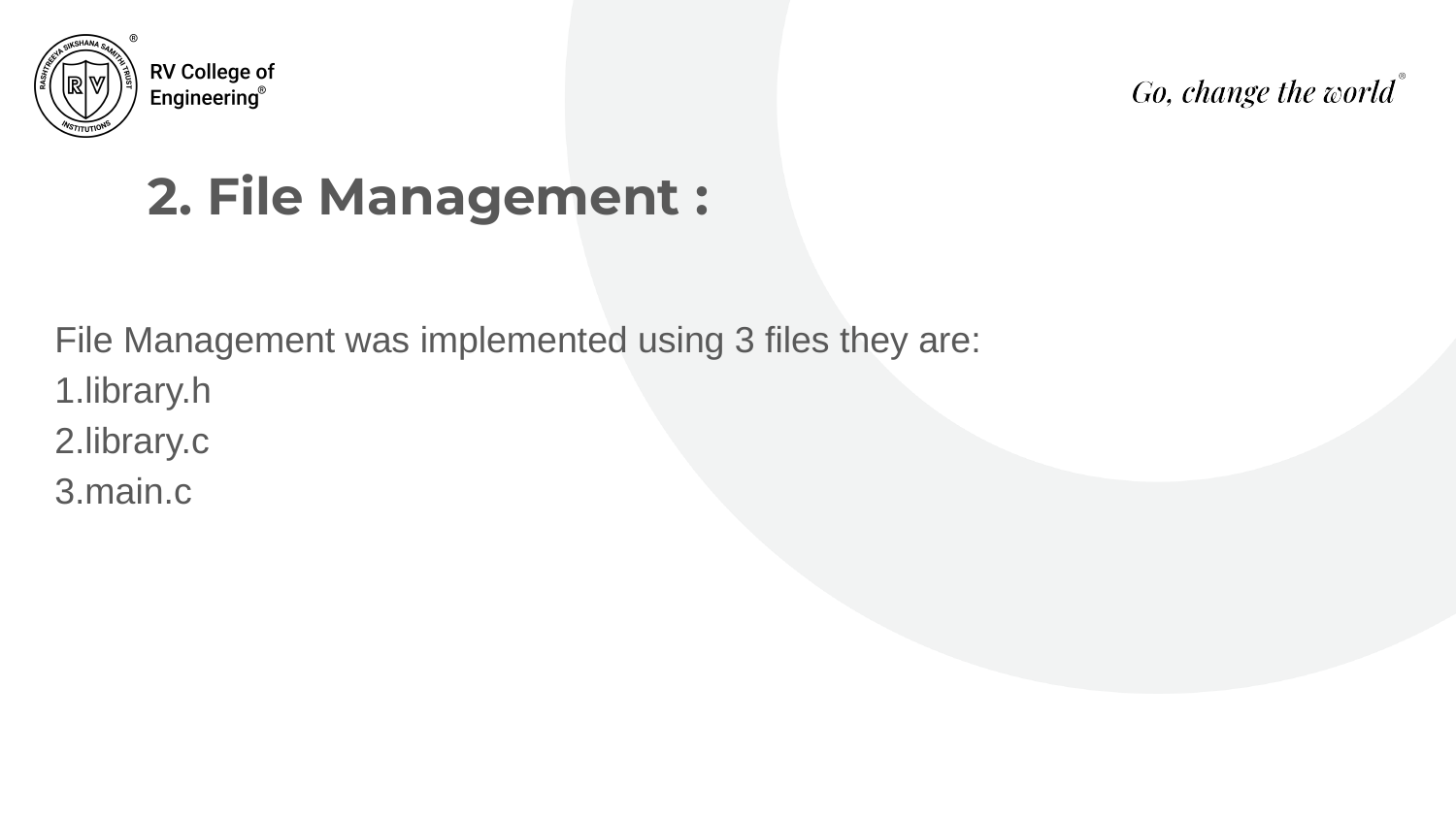

# 2. File Management :
File Management was implemented using 3 files they are:
1.library.h
2.library.c
3.main.c